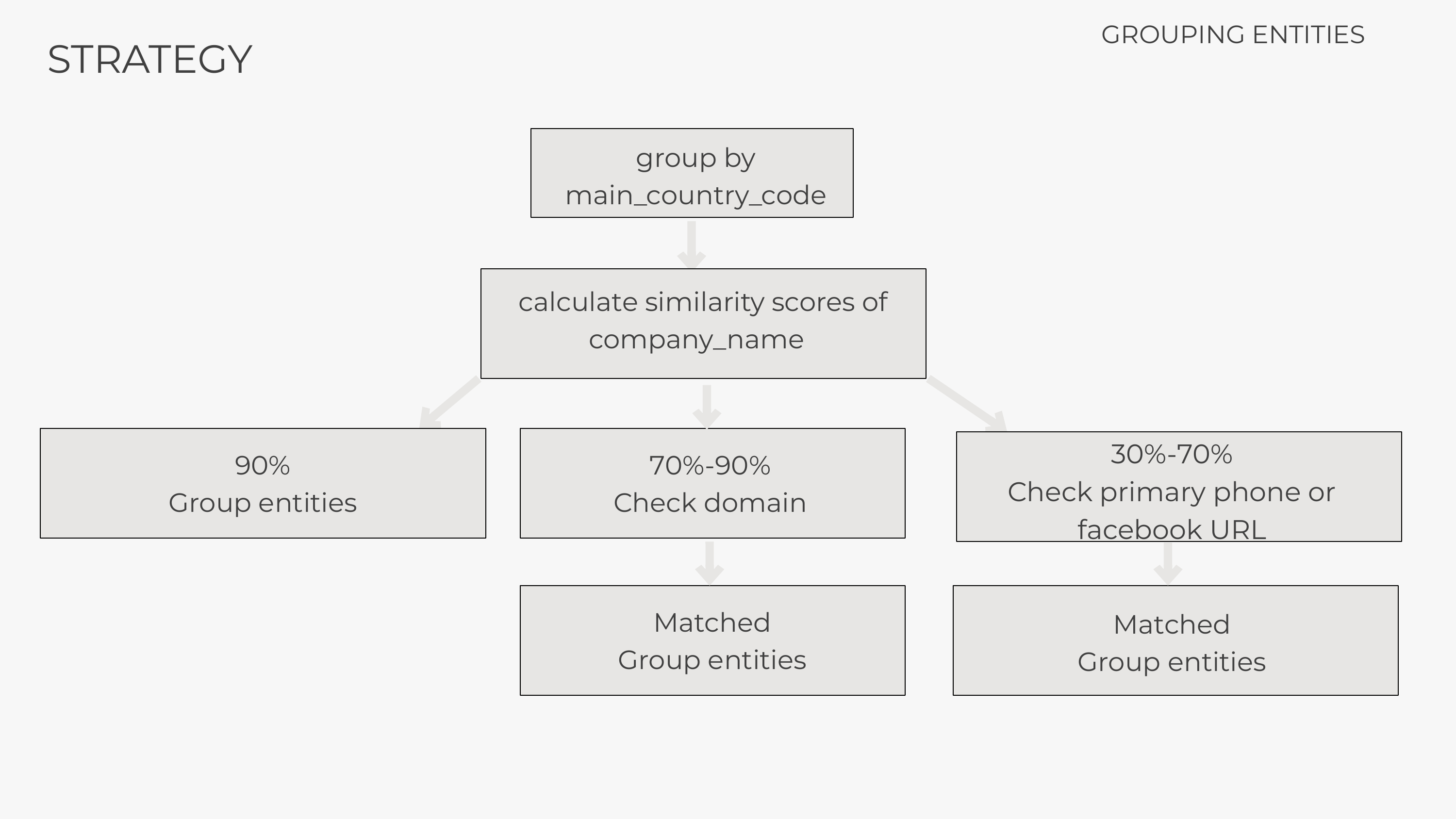

GROUPING ENTITIES
STRATEGY

group by
main_country_code

 calculate similarity scores of
company_name

30%-70%
Check primary phone or
facebook URL

90%
Group entities
70%-90%
Check domain

Matched
Group entities
Matched
Group entities